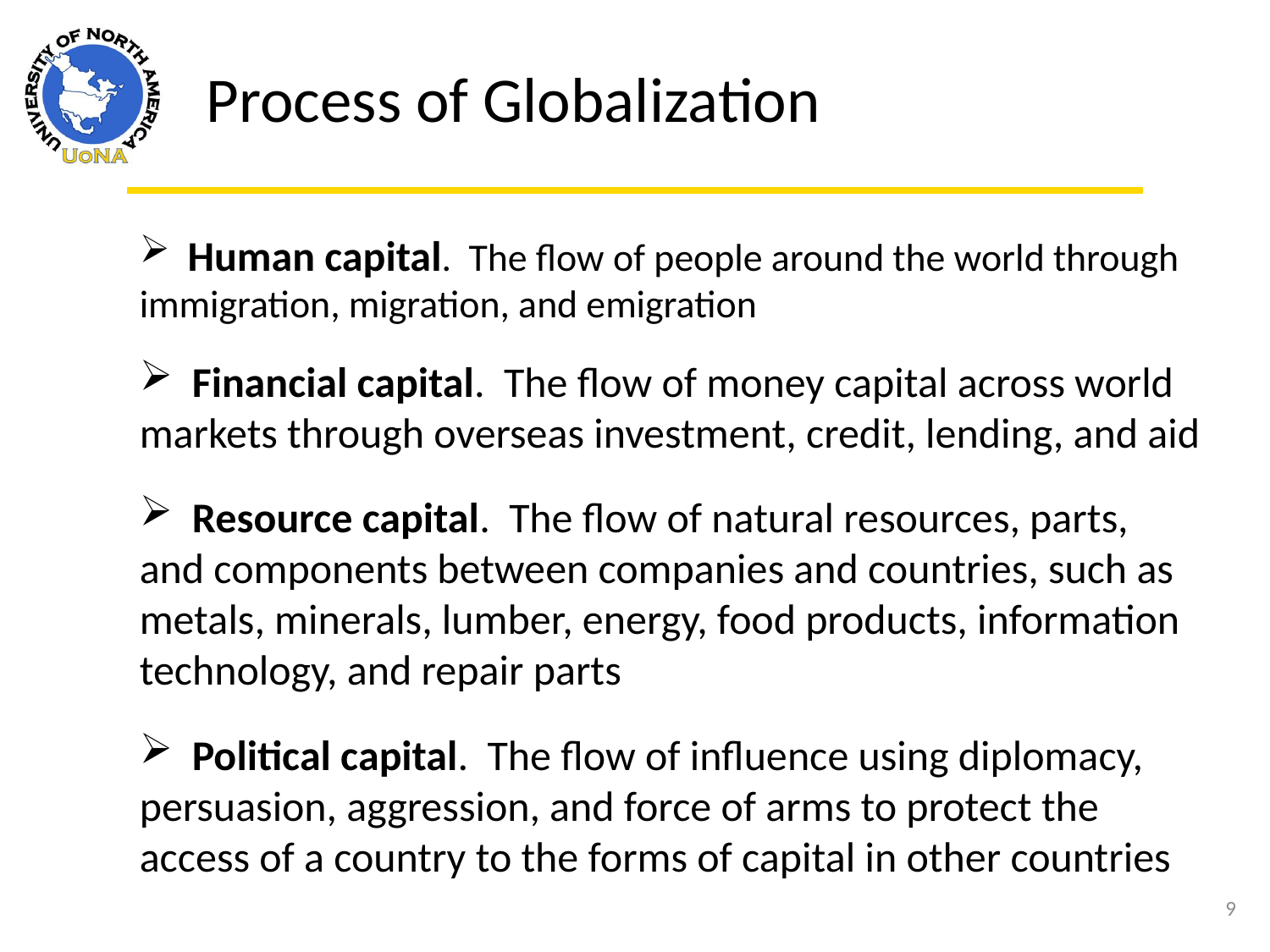

Process of Globalization
  Human capital.  The flow of people around the world through immigration, migration, and emigration
  Financial capital.  The flow of money capital across world markets through overseas investment, credit, lending, and aid
  Resource capital.  The flow of natural resources, parts, and components between companies and countries, such as metals, minerals, lumber, energy, food products, information technology, and repair parts
  Political capital.  The flow of influence using diplomacy, persuasion, aggression, and force of arms to protect the access of a country to the forms of capital in other countries
9